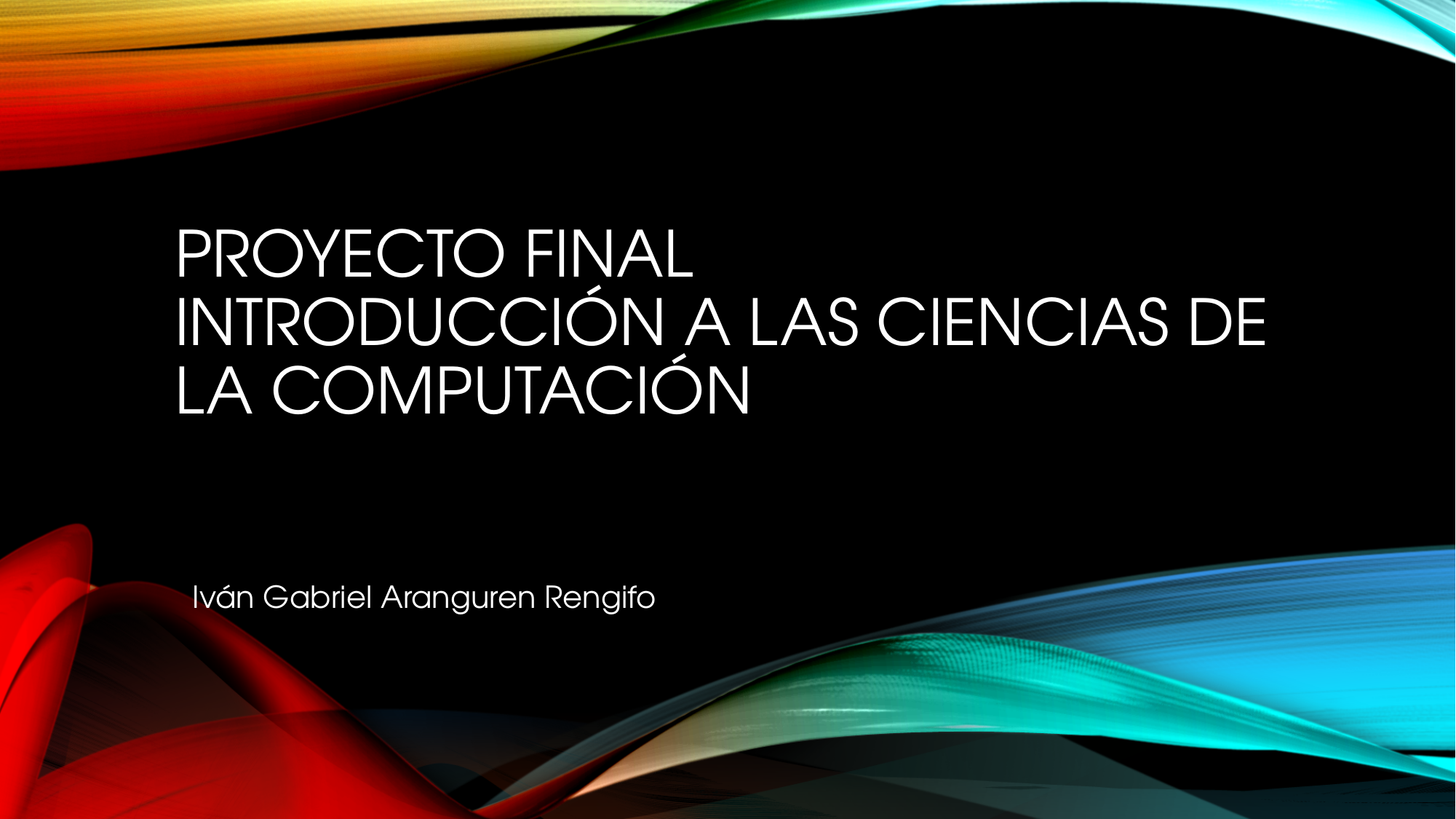

# Proyecto final Introducción a las ciencias de la computación
Iván Gabriel Aranguren Rengifo